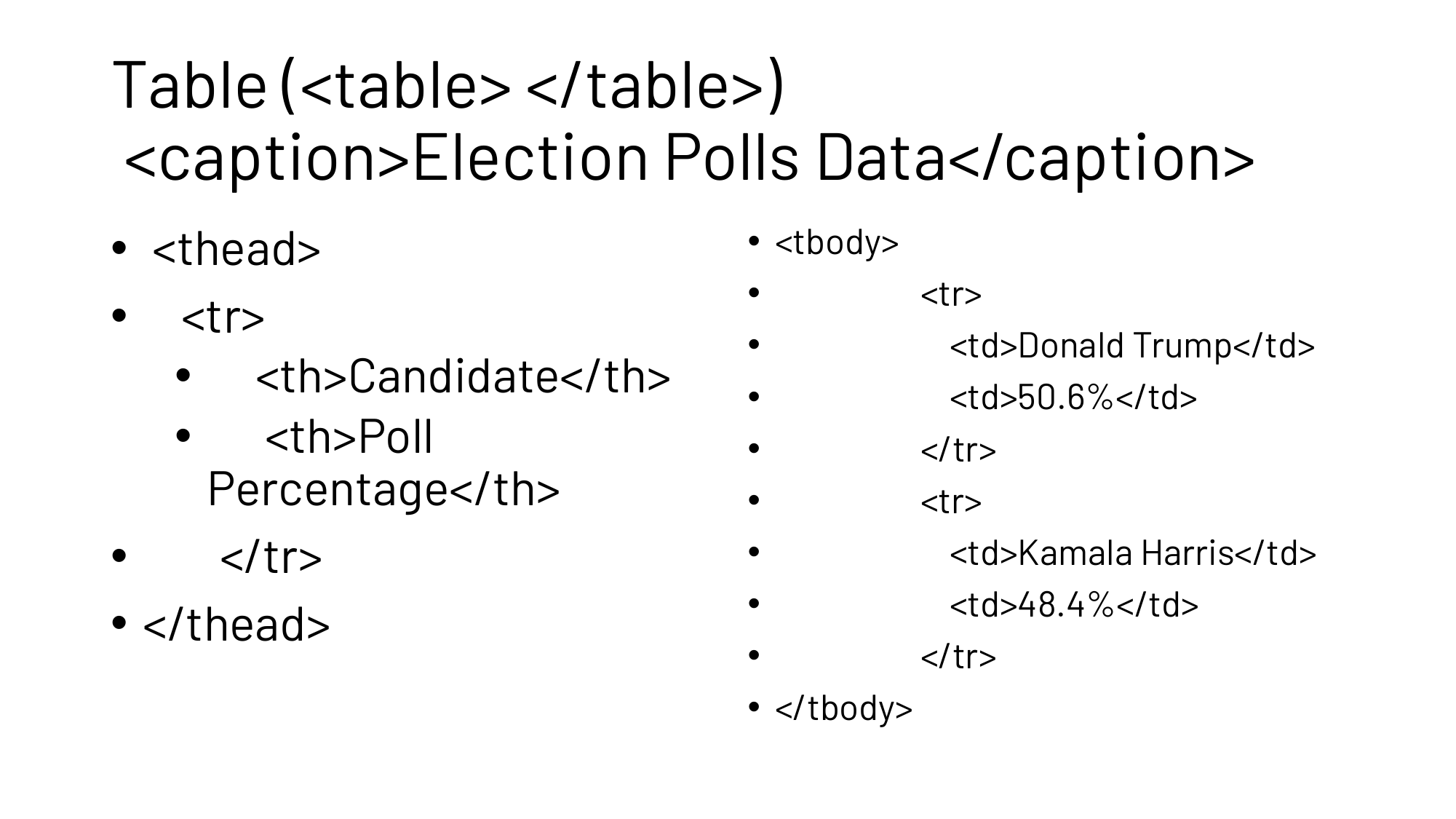

# Table (<table> </table>) <caption>Election Polls Data</caption>
 <thead>
    <tr>
     <th>Candidate</th>
      <th>Poll Percentage</th>
        </tr>
</thead>
<tbody>
                    <tr>
                        <td>Donald Trump</td>
                        <td>50.6%</td>
                    </tr>
                    <tr>
                        <td>Kamala Harris</td>
                        <td>48.4%</td>
                    </tr>
</tbody>